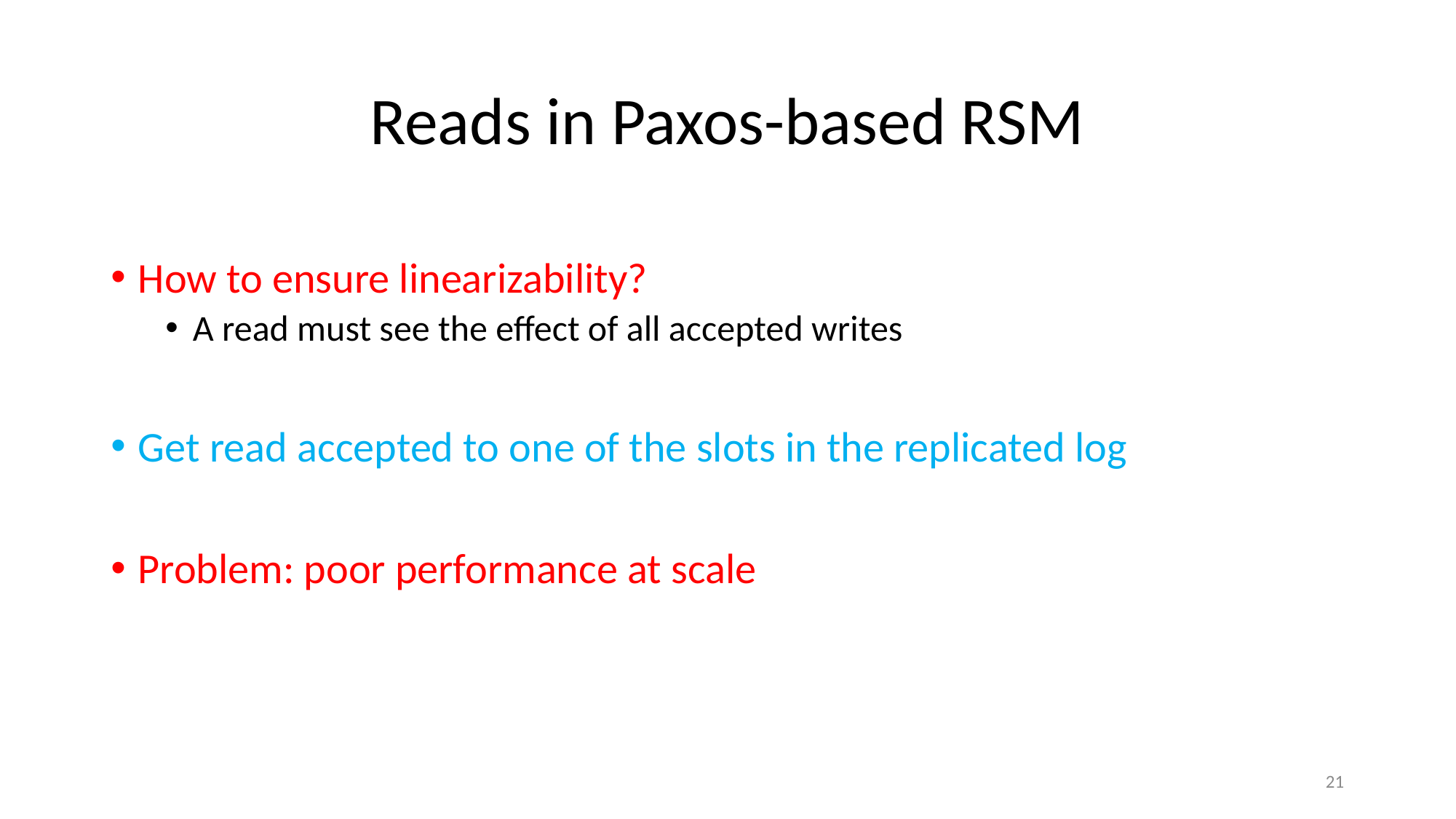

# Reads in Paxos-based RSM
How to ensure linearizability?
A read must see the effect of all accepted writes

Get read accepted to one of the slots in the replicated log

Problem: poor performance at scale
21